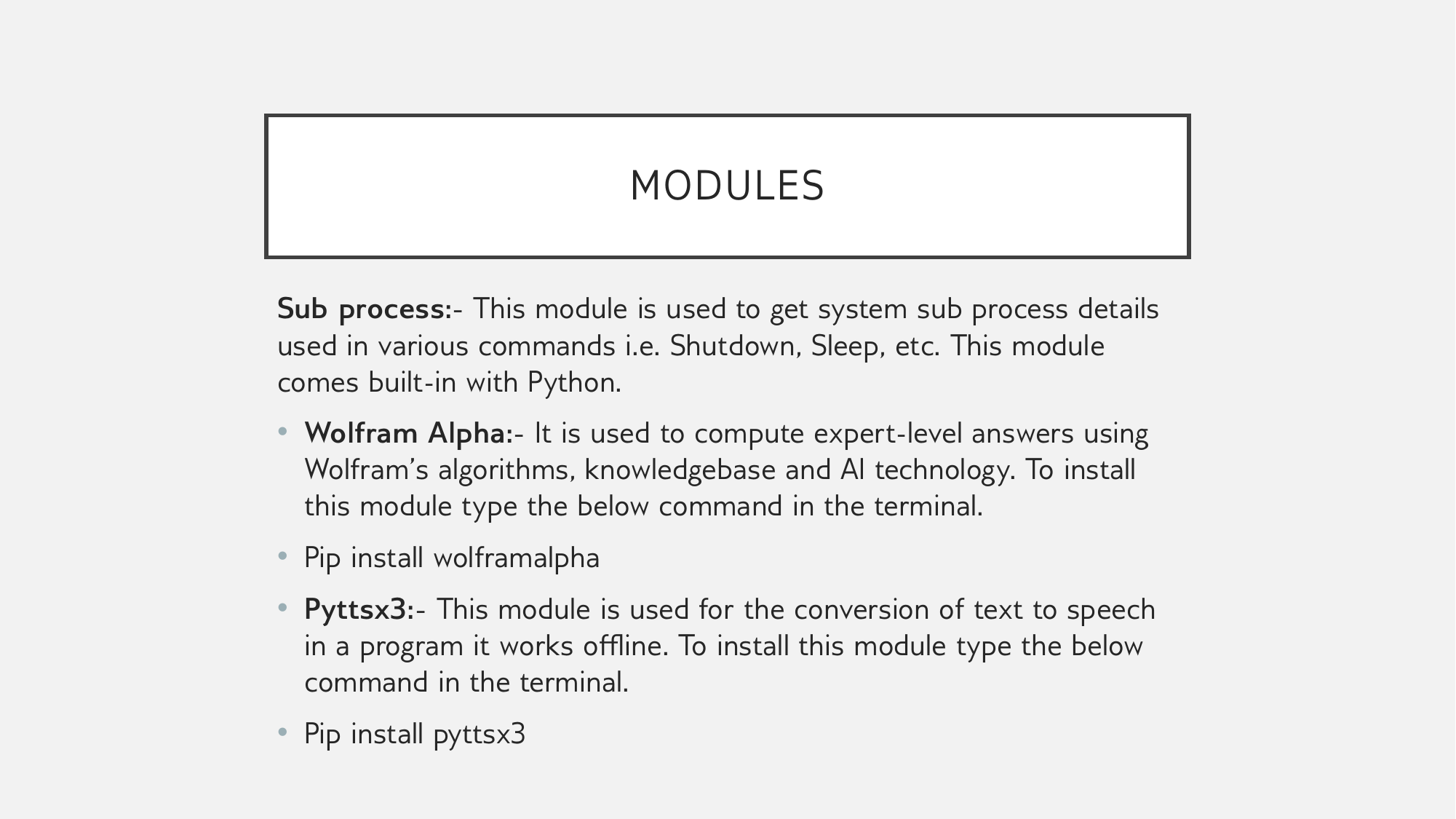

# Modules
Sub process:- This module is used to get system sub process details used in various commands i.e. Shutdown, Sleep, etc. This module comes built-in with Python.
Wolfram Alpha:- It is used to compute expert-level answers using Wolfram’s algorithms, knowledgebase and AI technology. To install this module type the below command in the terminal.
Pip install wolframalpha
Pyttsx3:- This module is used for the conversion of text to speech in a program it works offline. To install this module type the below command in the terminal.
Pip install pyttsx3